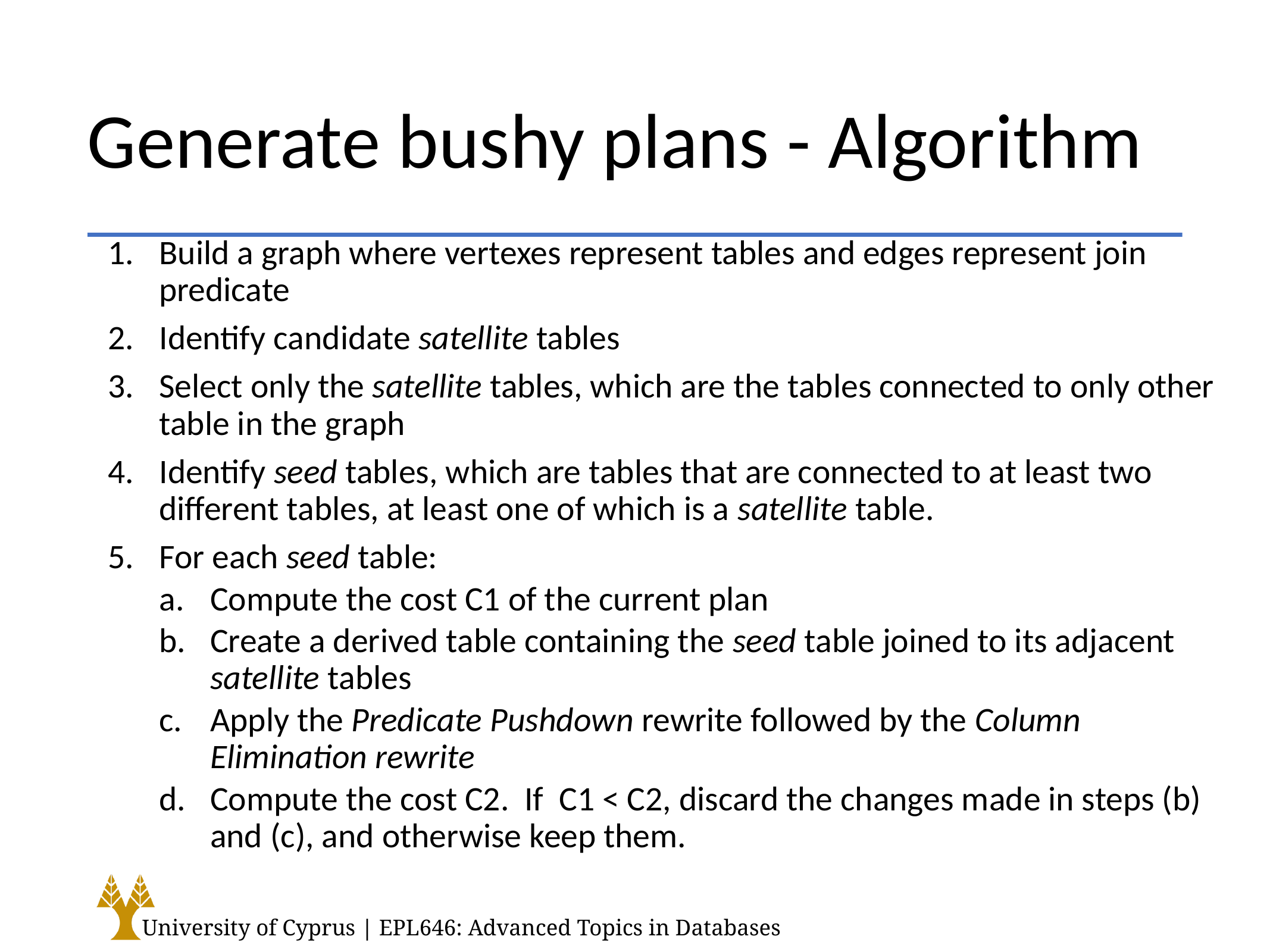

# Generate bushy plans - Algorithm
Build a graph where vertexes represent tables and edges represent join predicate
Identify candidate satellite tables
Select only the satellite tables, which are the tables connected to only other table in the graph
Identify seed tables, which are tables that are connected to at least two different tables, at least one of which is a satellite table.
For each seed table:
Compute the cost C1 of the current plan
Create a derived table containing the seed table joined to its adjacent satellite tables
Apply the Predicate Pushdown rewrite followed by the Column Elimination rewrite
Compute the cost C2.  If  C1 < C2, discard the changes made in steps (b) and (c), and otherwise keep them.